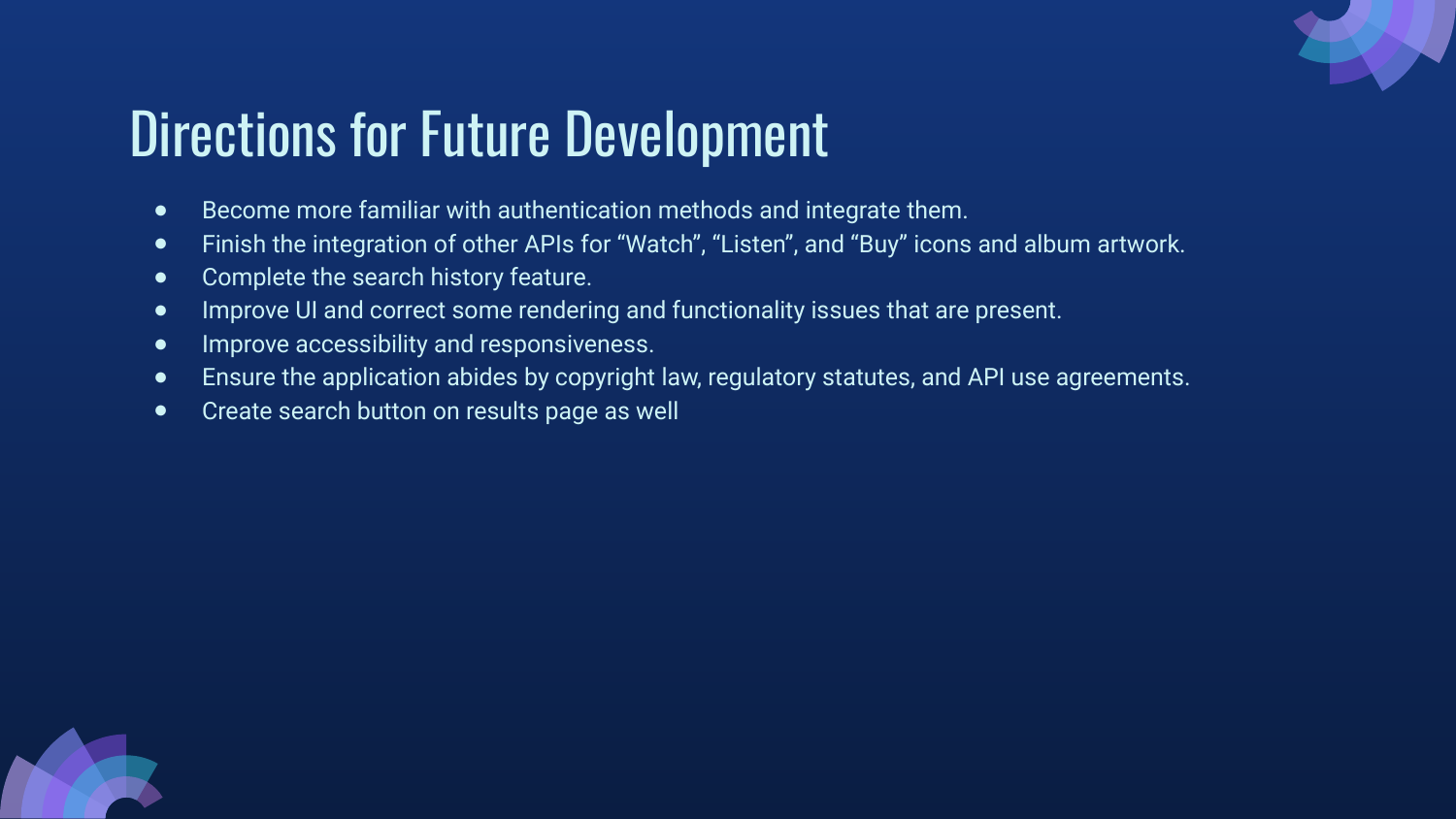

# Directions for Future Development
Become more familiar with authentication methods and integrate them.
Finish the integration of other APIs for “Watch”, “Listen”, and “Buy” icons and album artwork.
Complete the search history feature.
Improve UI and correct some rendering and functionality issues that are present.
Improve accessibility and responsiveness.
Ensure the application abides by copyright law, regulatory statutes, and API use agreements.
Create search button on results page as well